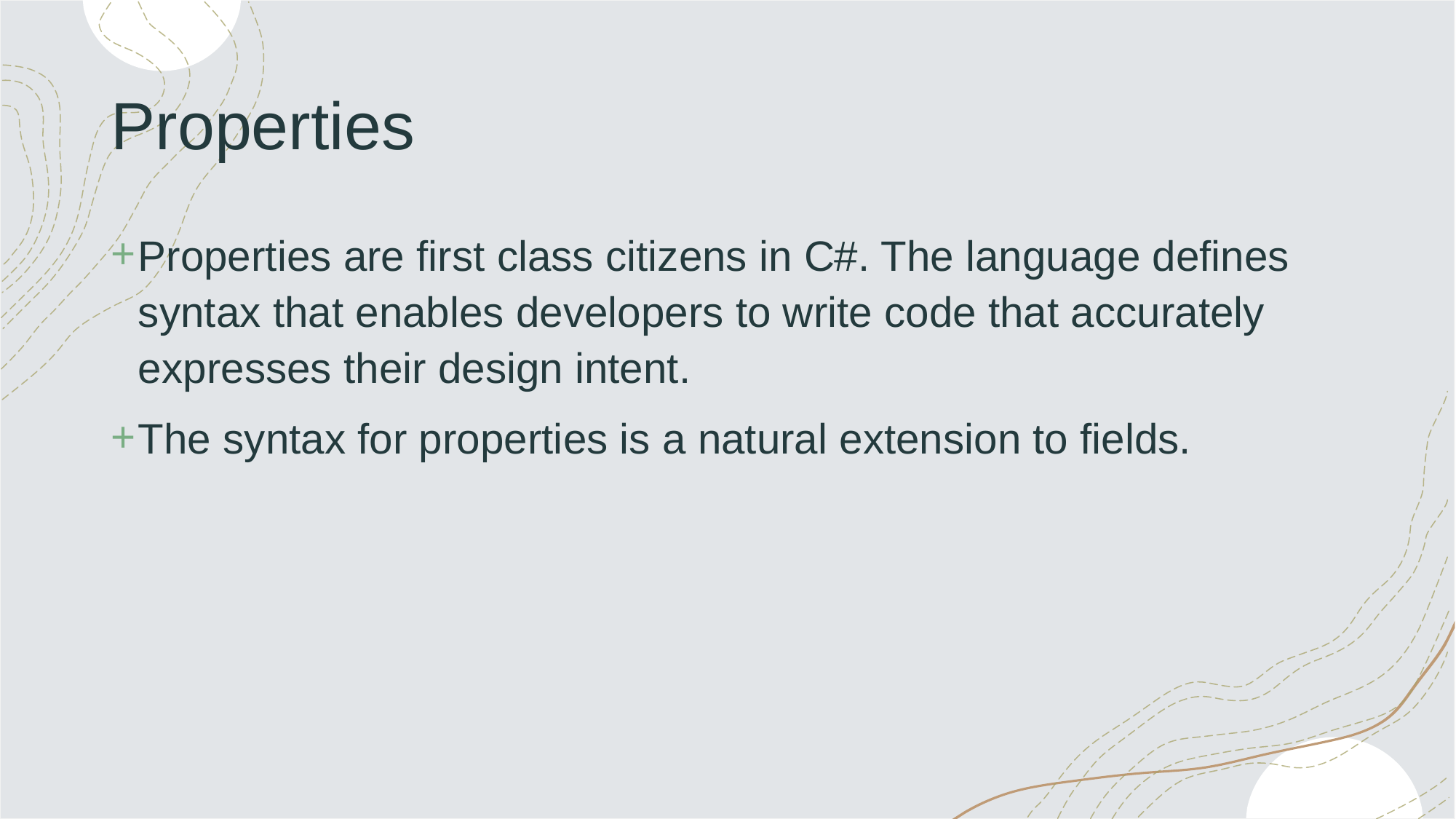

# Properties
Properties are first class citizens in C#. The language defines syntax that enables developers to write code that accurately expresses their design intent.
The syntax for properties is a natural extension to fields.